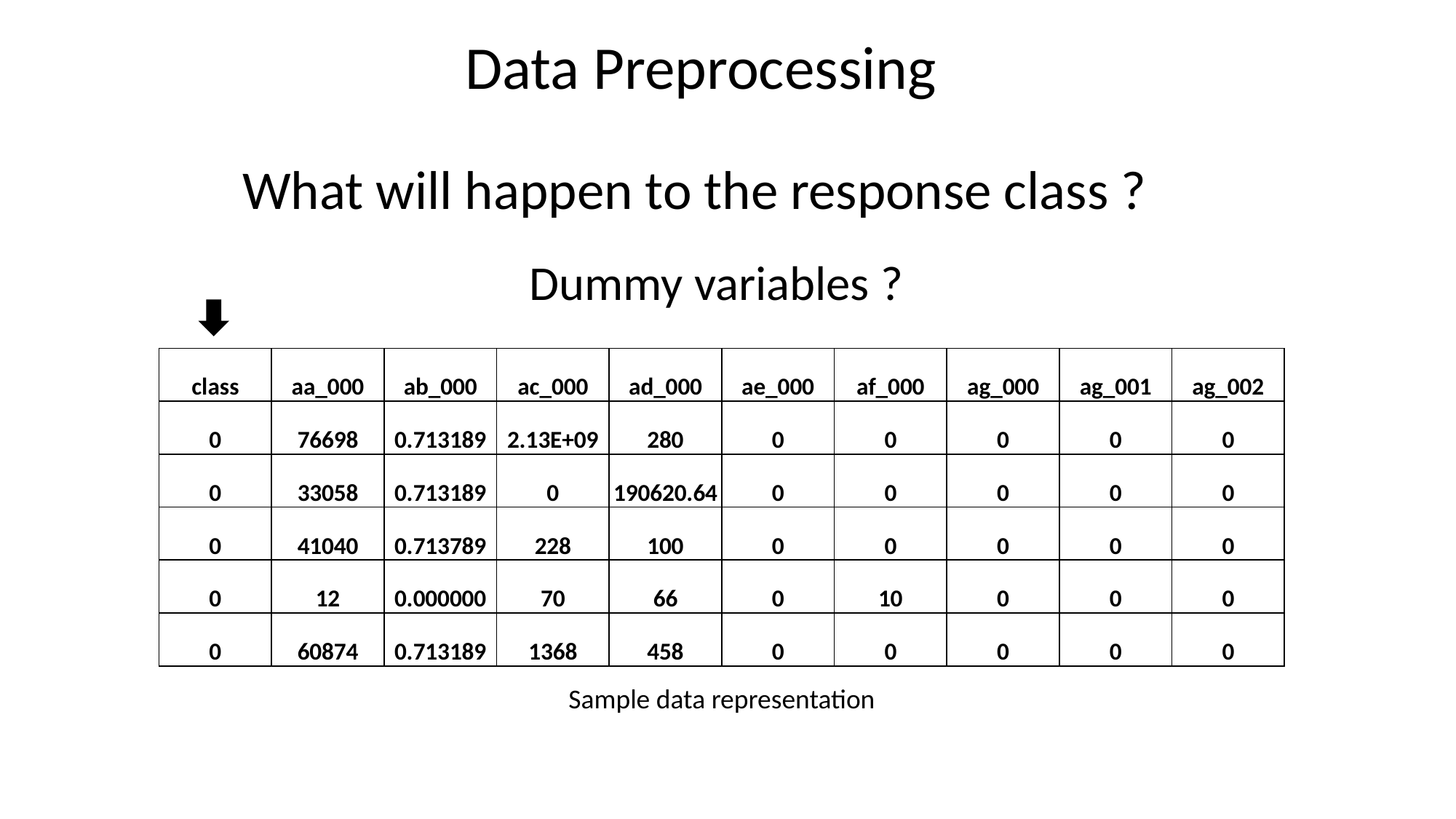

Data Preprocessing
What will happen to the response class ?
Dummy variables ?

| class | aa\_000 | ab\_000 | ac\_000 | ad\_000 | ae\_000 | af\_000 | ag\_000 | ag\_001 | ag\_002 |
| --- | --- | --- | --- | --- | --- | --- | --- | --- | --- |
| 0 | 76698 | 0.713189 | 2.13E+09 | 280 | 0 | 0 | 0 | 0 | 0 |
| 0 | 33058 | 0.713189 | 0 | 190620.64 | 0 | 0 | 0 | 0 | 0 |
| 0 | 41040 | 0.713789 | 228 | 100 | 0 | 0 | 0 | 0 | 0 |
| 0 | 12 | 0.000000 | 70 | 66 | 0 | 10 | 0 | 0 | 0 |
| 0 | 60874 | 0.713189 | 1368 | 458 | 0 | 0 | 0 | 0 | 0 |
Sample data representation